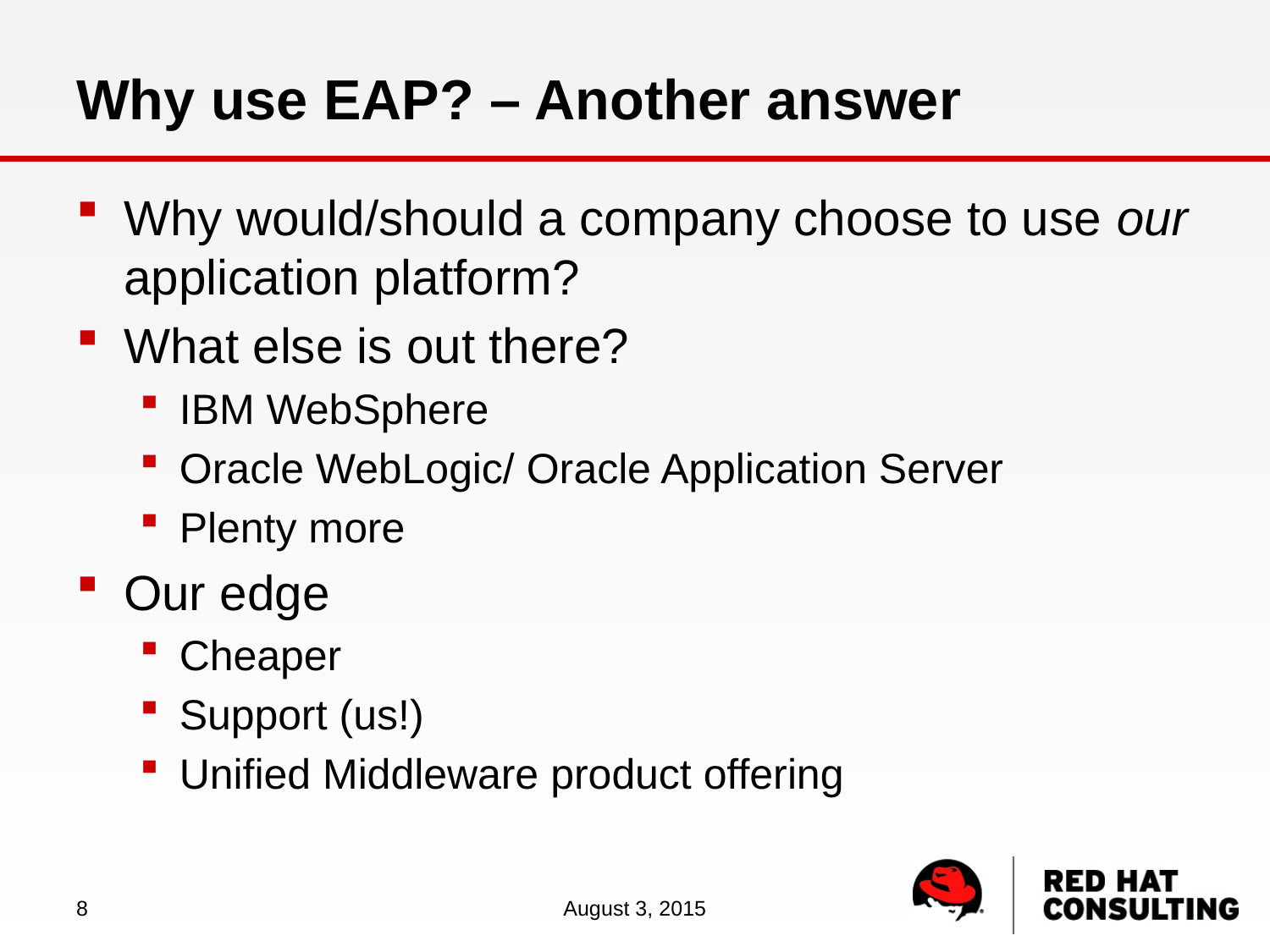

# Why use EAP? – Another answer
Why would/should a company choose to use our application platform?
What else is out there?
IBM WebSphere
Oracle WebLogic/ Oracle Application Server
Plenty more
Our edge
Cheaper
Support (us!)
Unified Middleware product offering
8
August 3, 2015